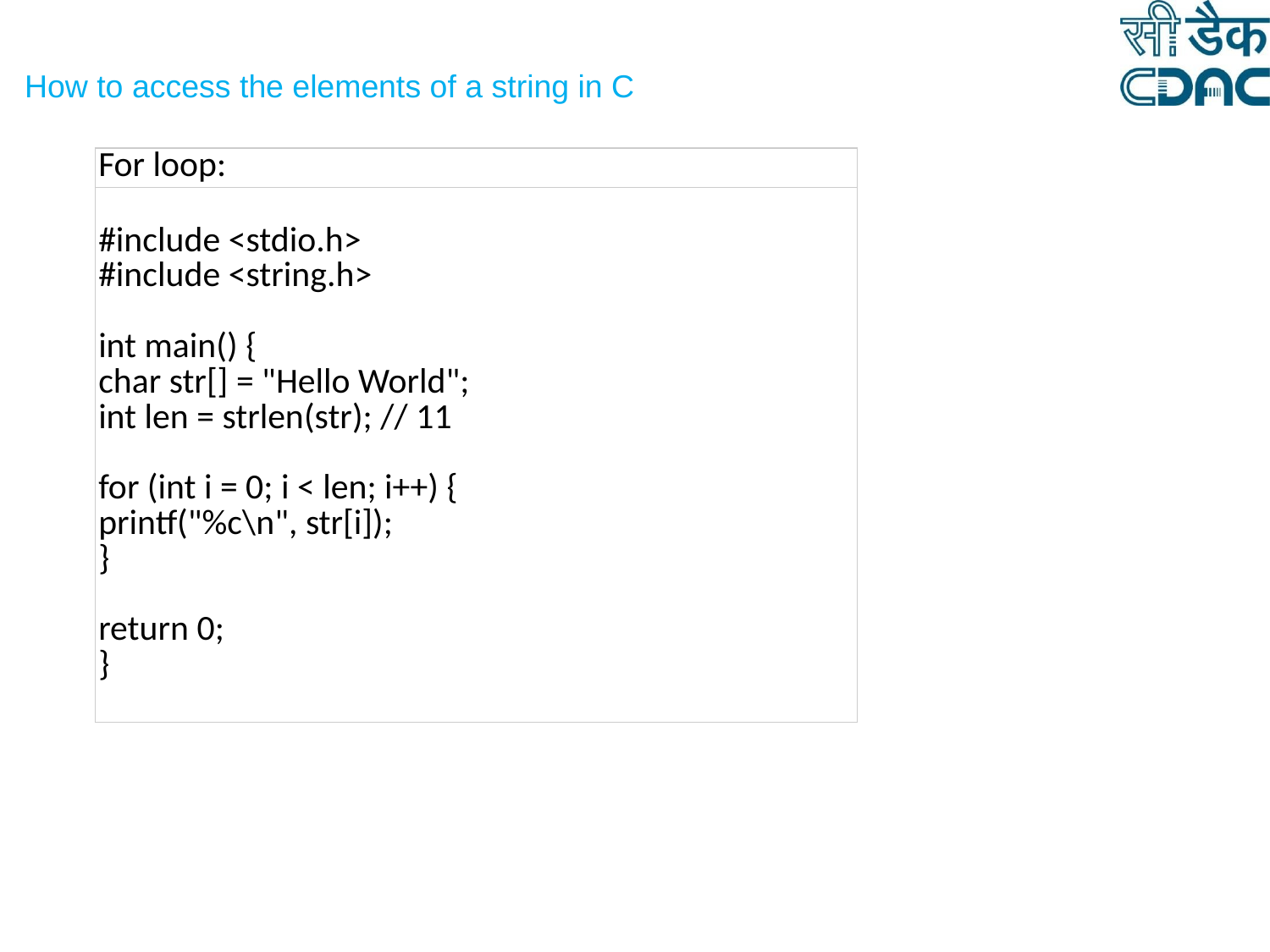

# How to access the elements of a string in C
| For loop: |
| --- |
| #include <stdio.h> #include <string.h> int main() { char str[] = "Hello World"; int len = strlen(str); // 11 for (int i = 0; i < len; i++) { printf("%c\n", str[i]); } return 0; } |